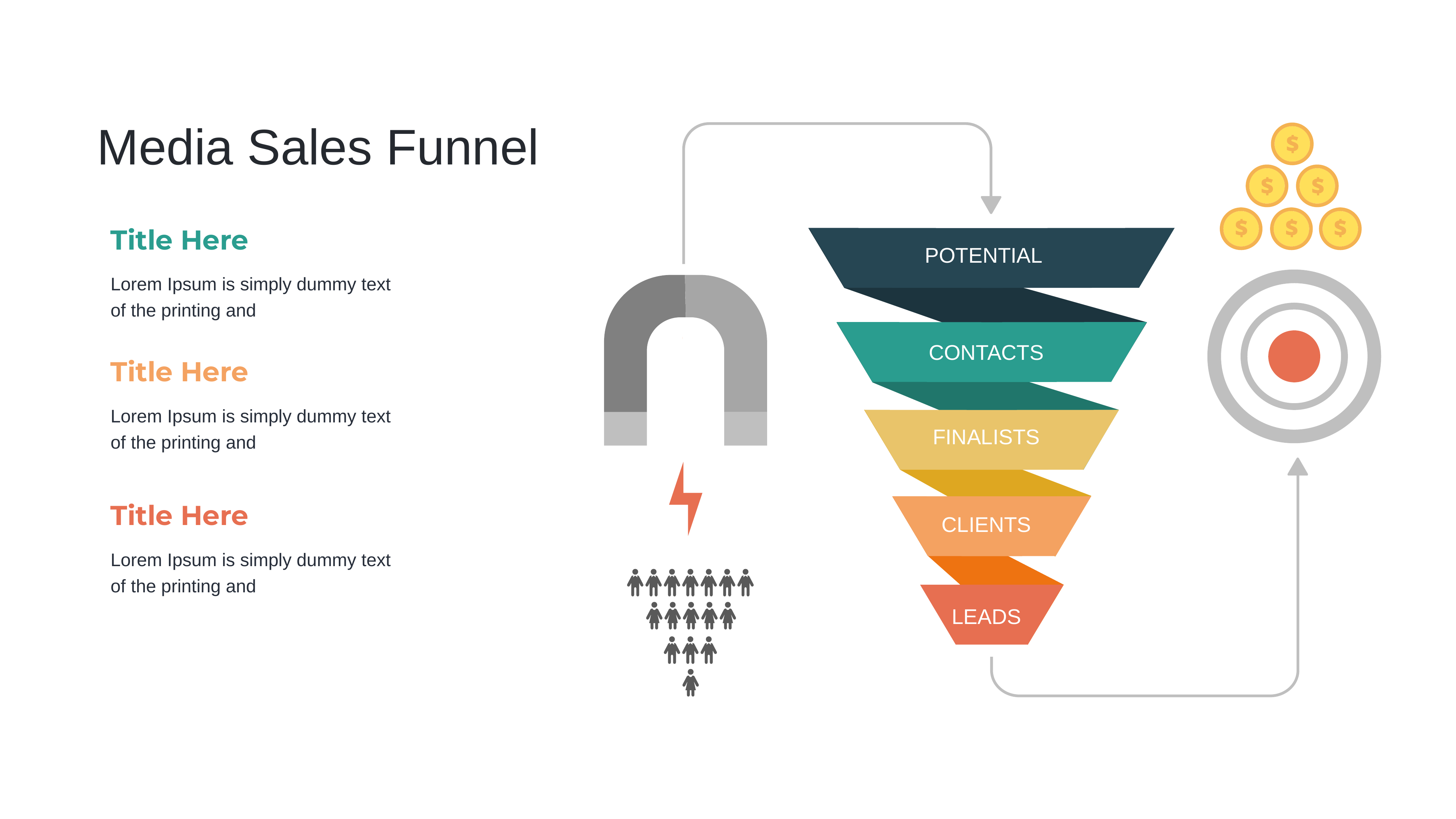

Media Sales Funnel

Title Here
Lorem Ipsum is simply dummy text of the printing and
Title Here
Lorem Ipsum is simply dummy text of the printing and
Title Here
Lorem Ipsum is simply dummy text of the printing and

POTENTIAL

CONTACTS

FINALISTS

CLIENTS

LEADS